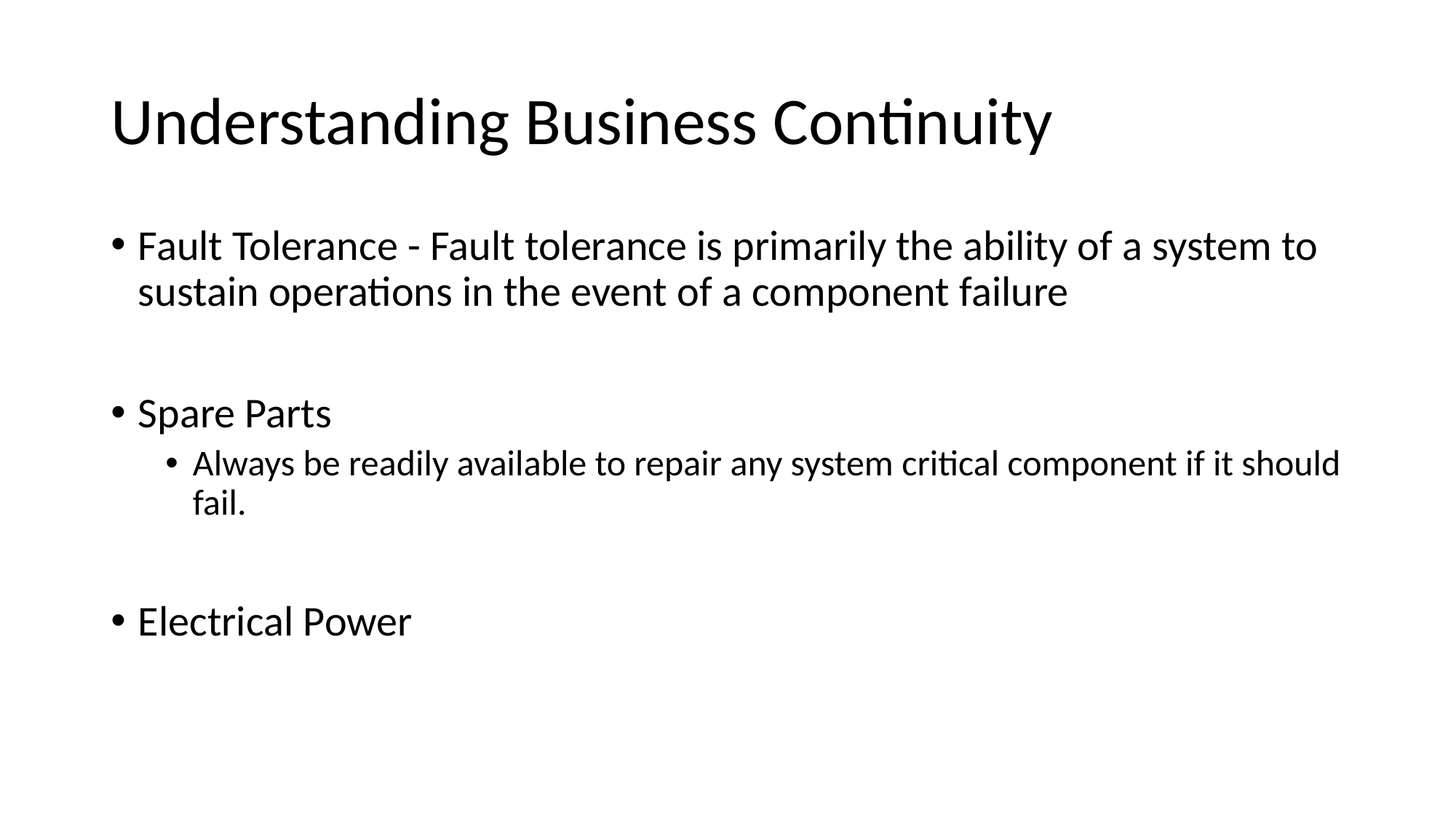

# Understanding Business Continuity
Fault Tolerance - Fault tolerance is primarily the ability of a system to sustain operations in the event of a component failure

Spare Parts
Always be readily available to repair any system critical component if it should fail.

Electrical Power